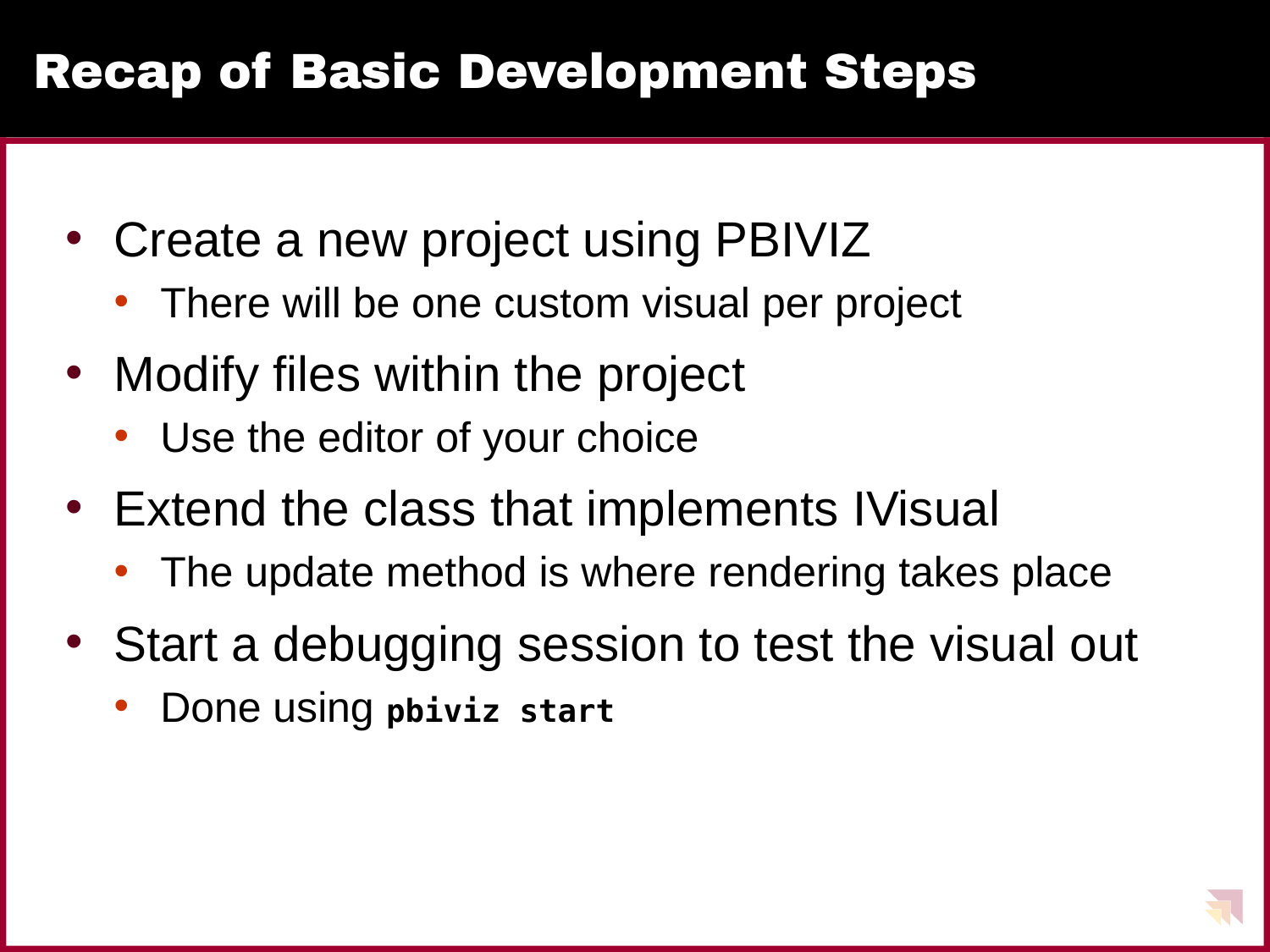

# Recap of Basic Development Steps
Create a new project using PBIVIZ
There will be one custom visual per project
Modify files within the project
Use the editor of your choice
Extend the class that implements IVisual
The update method is where rendering takes place
Start a debugging session to test the visual out
Done using pbiviz start